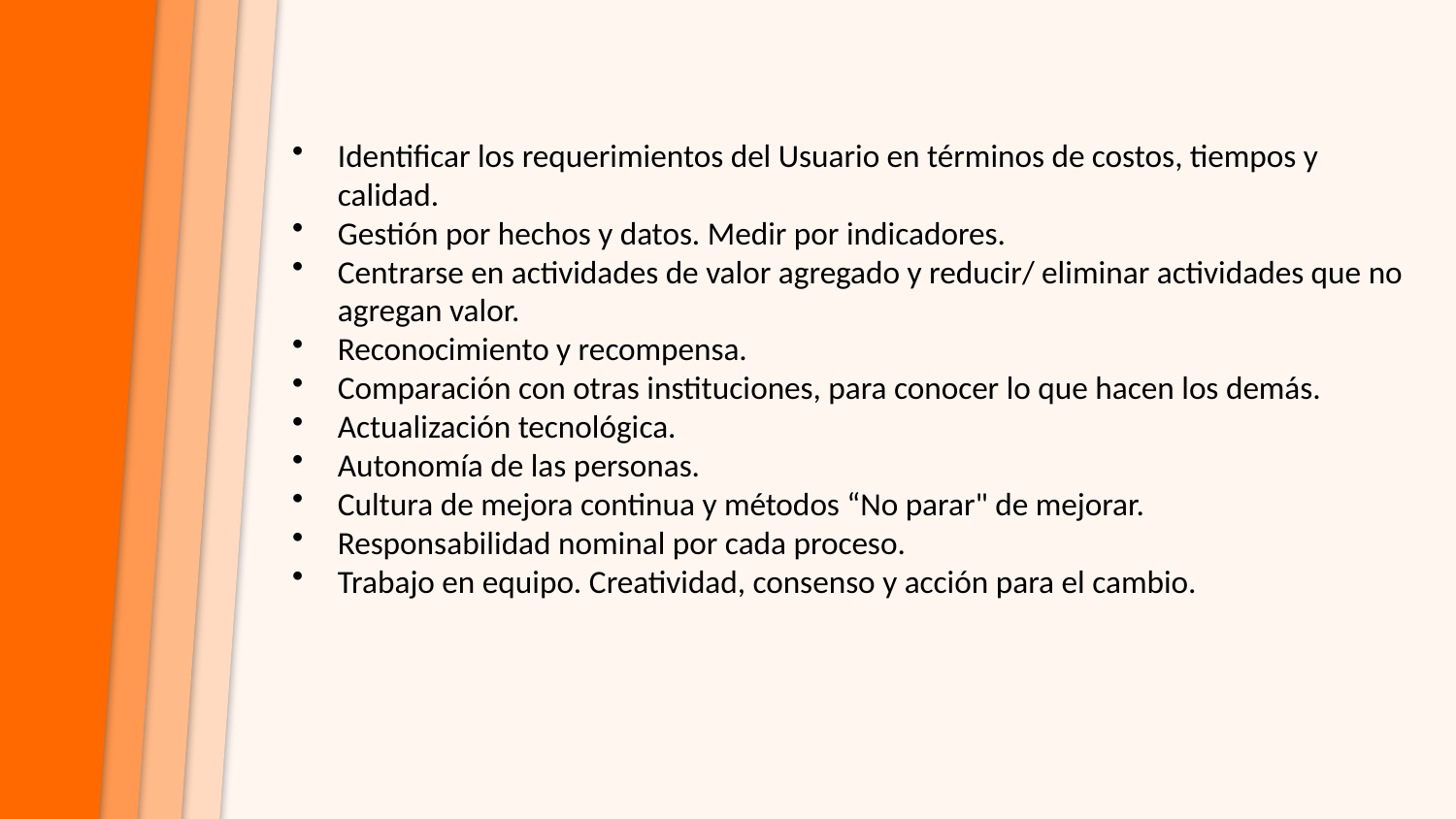

Identificar los requerimientos del Usuario en términos de costos, tiempos y calidad.
Gestión por hechos y datos. Medir por indicadores.
Centrarse en actividades de valor agregado y reducir/ eliminar actividades que no agregan valor.
Reconocimiento y recompensa.
Comparación con otras instituciones, para conocer lo que hacen los demás.
Actualización tecnológica.
Autonomía de las personas.
Cultura de mejora continua y métodos “No parar" de mejorar.
Responsabilidad nominal por cada proceso.
Trabajo en equipo. Creatividad, consenso y acción para el cambio.